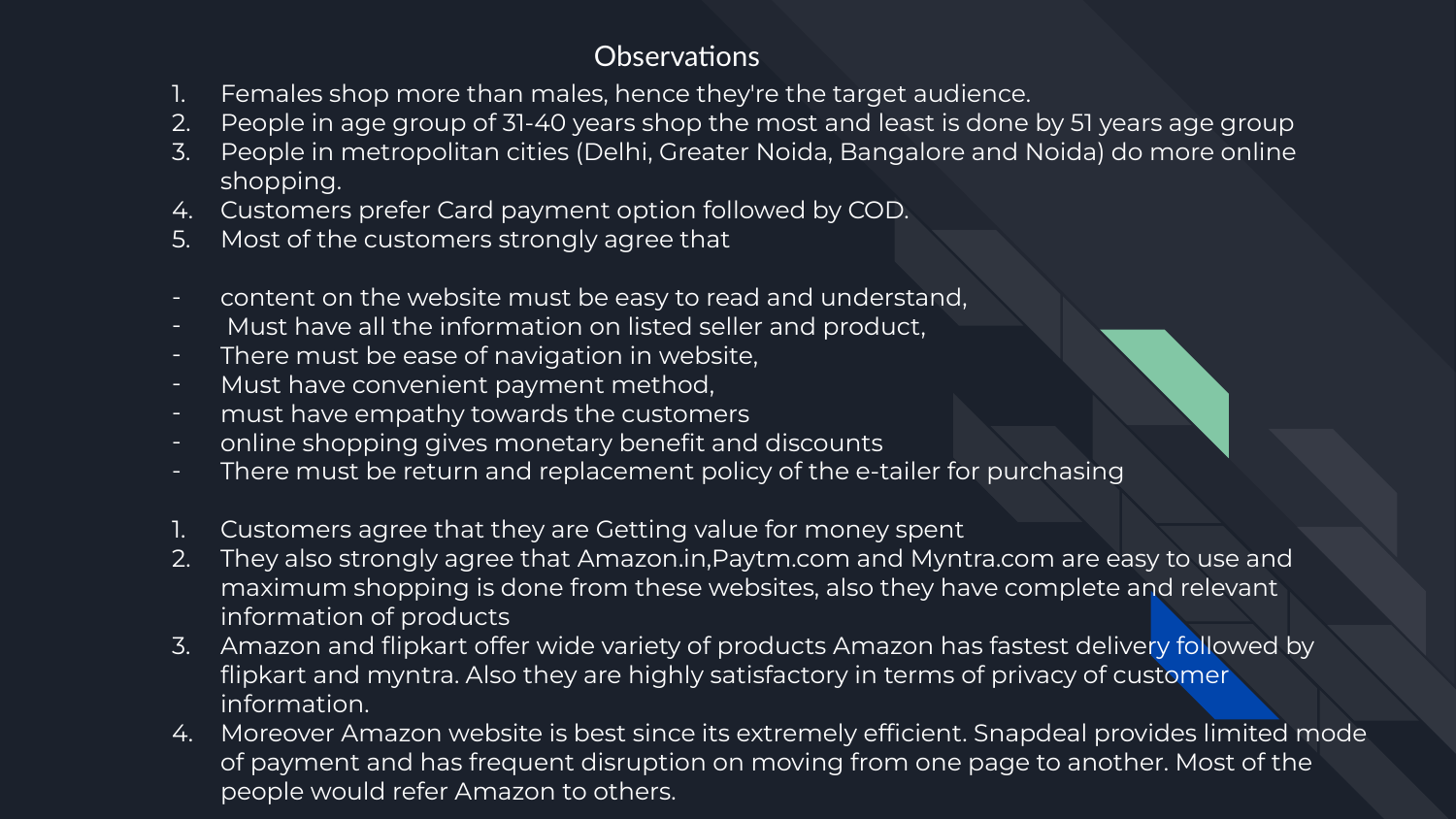

Observations
# Females shop more than males, hence they're the target audience.
People in age group of 31-40 years shop the most and least is done by 51 years age group
People in metropolitan cities (Delhi, Greater Noida, Bangalore and Noida) do more online shopping.
Customers prefer Card payment option followed by COD.
Most of the customers strongly agree that

content on the website must be easy to read and understand,
 Must have all the information on listed seller and product,
There must be ease of navigation in website,
Must have convenient payment method,
must have empathy towards the customers
online shopping gives monetary benefit and discounts
There must be return and replacement policy of the e-tailer for purchasing

Customers agree that they are Getting value for money spent
They also strongly agree that Amazon.in,Paytm.com and Myntra.com are easy to use and maximum shopping is done from these websites, also they have complete and relevant information of products
Amazon and flipkart offer wide variety of products Amazon has fastest delivery followed by flipkart and myntra. Also they are highly satisfactory in terms of privacy of customer information.
Moreover Amazon website is best since its extremely efficient. Snapdeal provides limited mode of payment and has frequent disruption on moving from one page to another. Most of the people would refer Amazon to others.